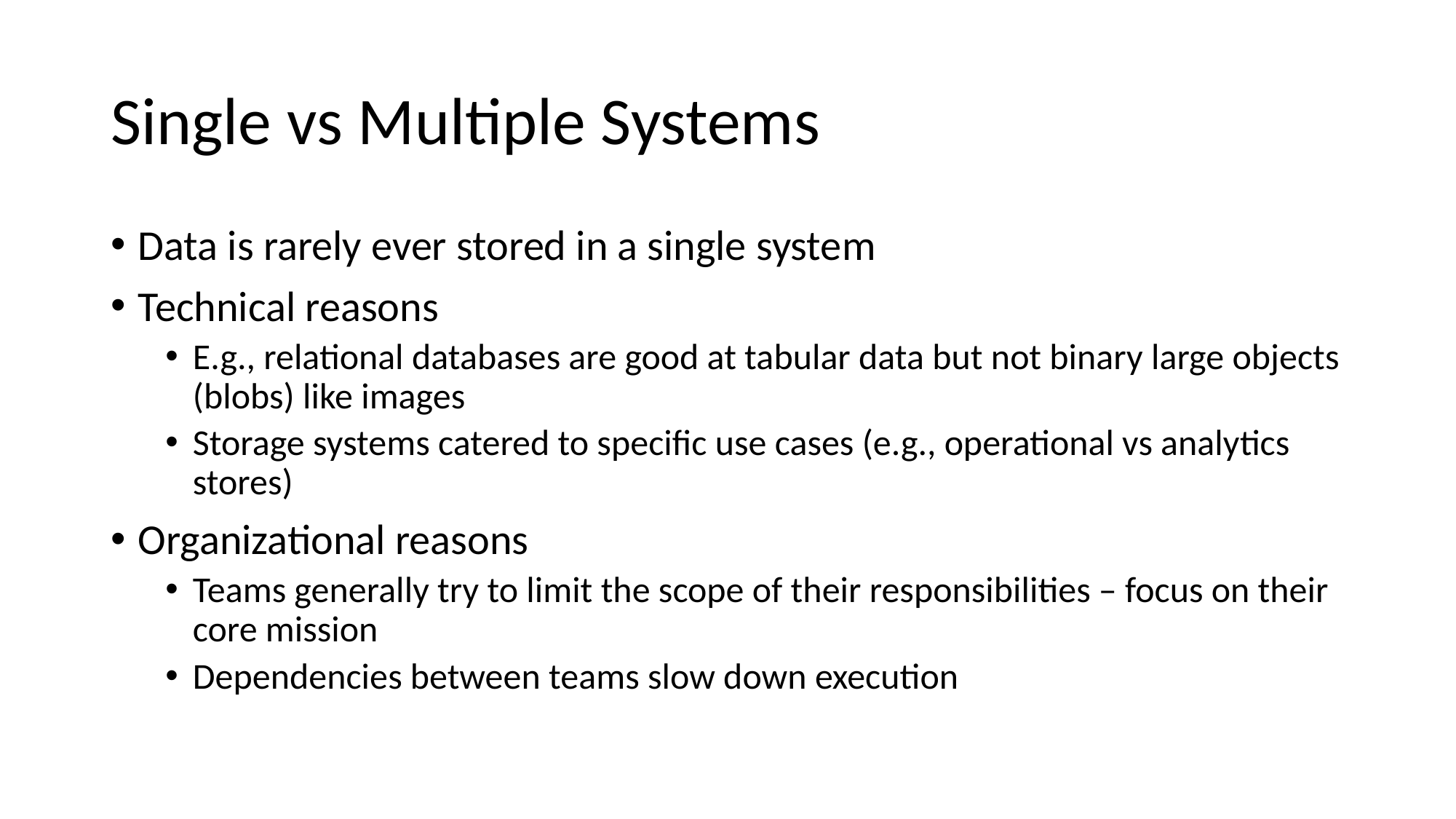

# Single vs Multiple Systems
Data is rarely ever stored in a single system
Technical reasons
E.g., relational databases are good at tabular data but not binary large objects (blobs) like images
Storage systems catered to specific use cases (e.g., operational vs analytics stores)
Organizational reasons
Teams generally try to limit the scope of their responsibilities – focus on their core mission
Dependencies between teams slow down execution